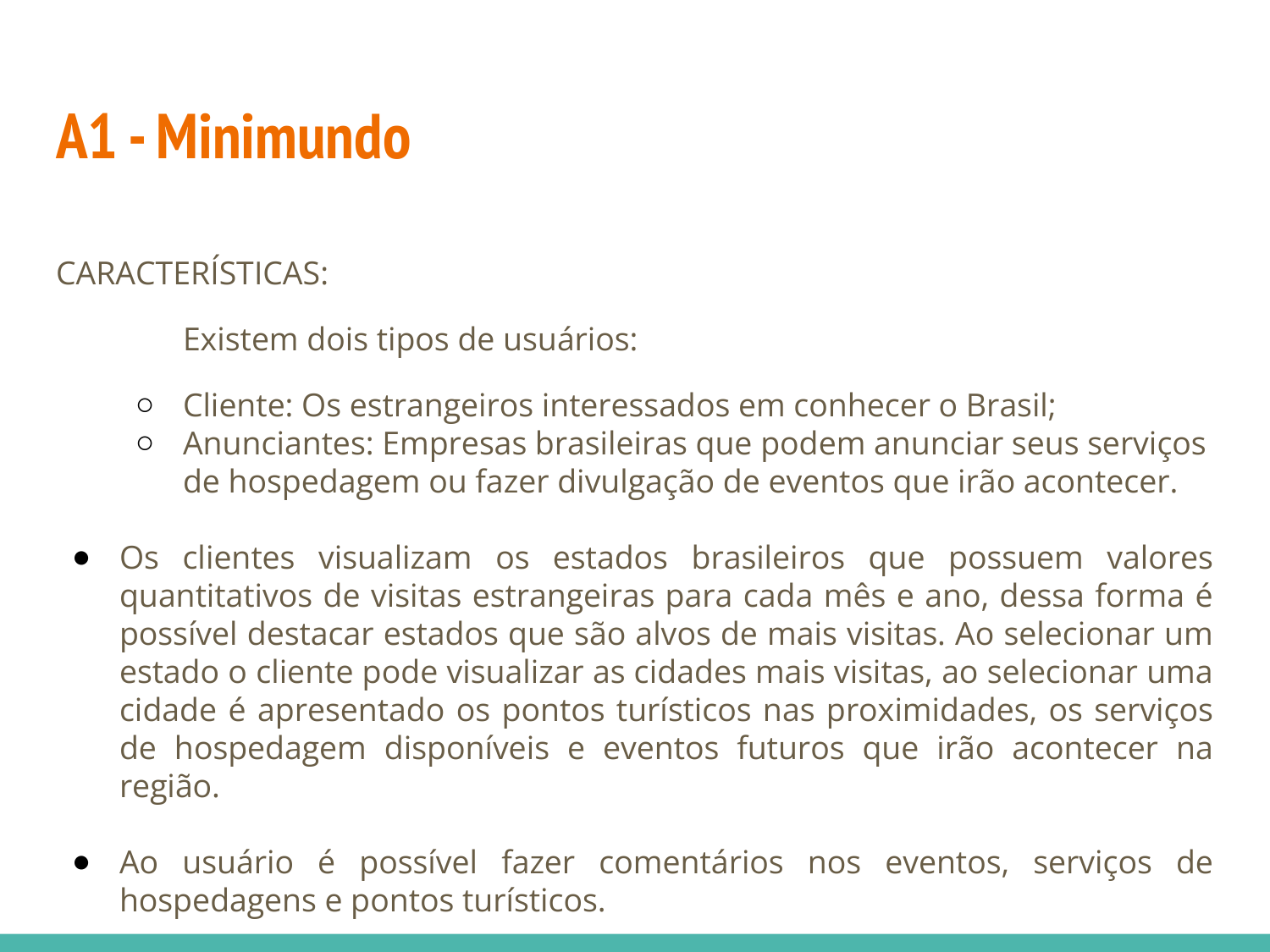

# A1 - Minimundo
CARACTERÍSTICAS:
	Existem dois tipos de usuários:
Cliente: Os estrangeiros interessados em conhecer o Brasil;
Anunciantes: Empresas brasileiras que podem anunciar seus serviços de hospedagem ou fazer divulgação de eventos que irão acontecer.
Os clientes visualizam os estados brasileiros que possuem valores quantitativos de visitas estrangeiras para cada mês e ano, dessa forma é possível destacar estados que são alvos de mais visitas. Ao selecionar um estado o cliente pode visualizar as cidades mais visitas, ao selecionar uma cidade é apresentado os pontos turísticos nas proximidades, os serviços de hospedagem disponíveis e eventos futuros que irão acontecer na região.
Ao usuário é possível fazer comentários nos eventos, serviços de hospedagens e pontos turísticos.